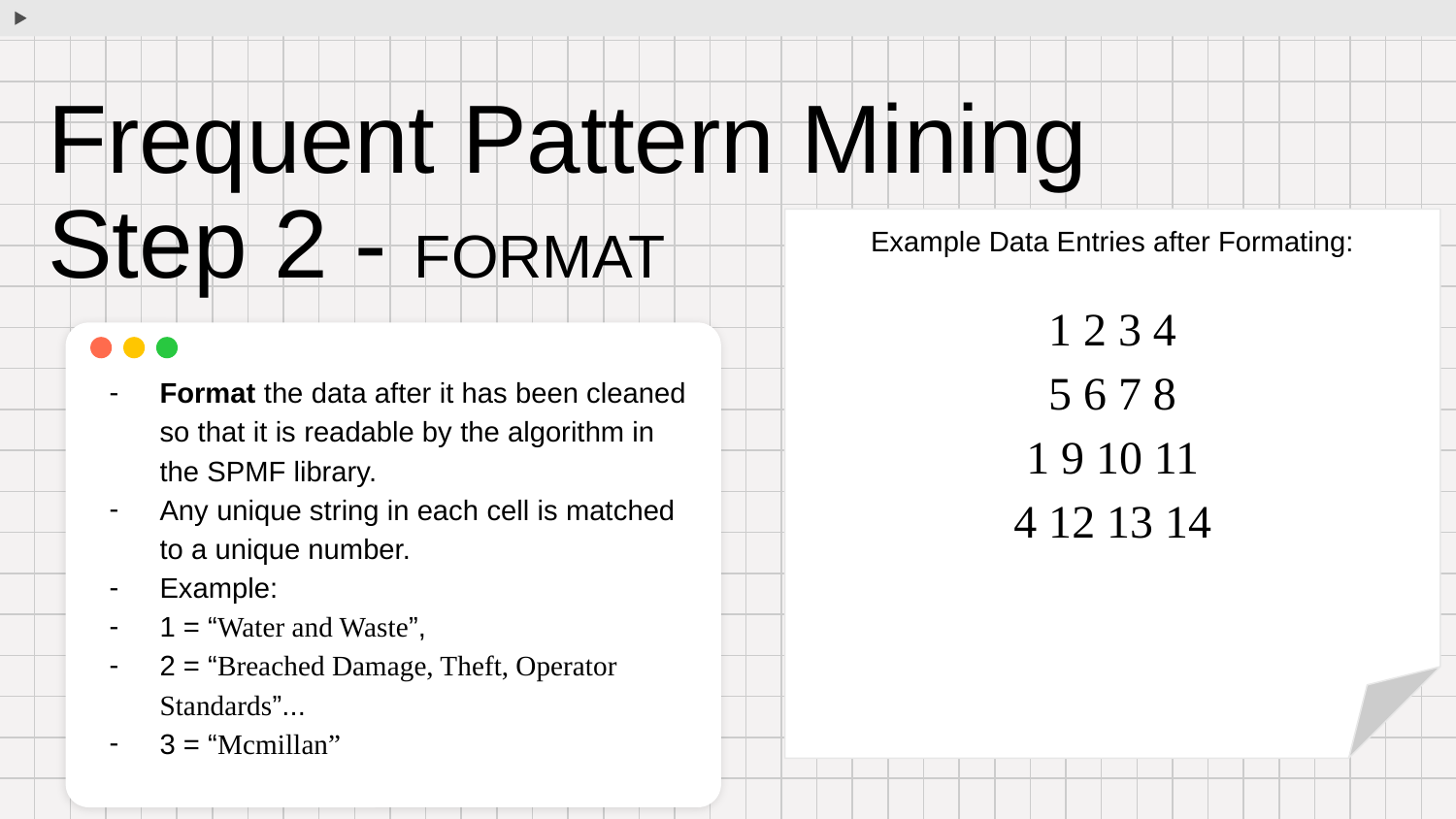

# Frequent Pattern Mining Step 2 - FORMAT
Example Data Entries after Formating:

1 2 3 4
5 6 7 8
1 9 10 11
4 12 13 14

Format the data after it has been cleaned so that it is readable by the algorithm in the SPMF library.
Any unique string in each cell is matched to a unique number.
Example:
1 = “Water and Waste”,
2 = “Breached Damage, Theft, Operator Standards”...
3 = “Mcmillan”